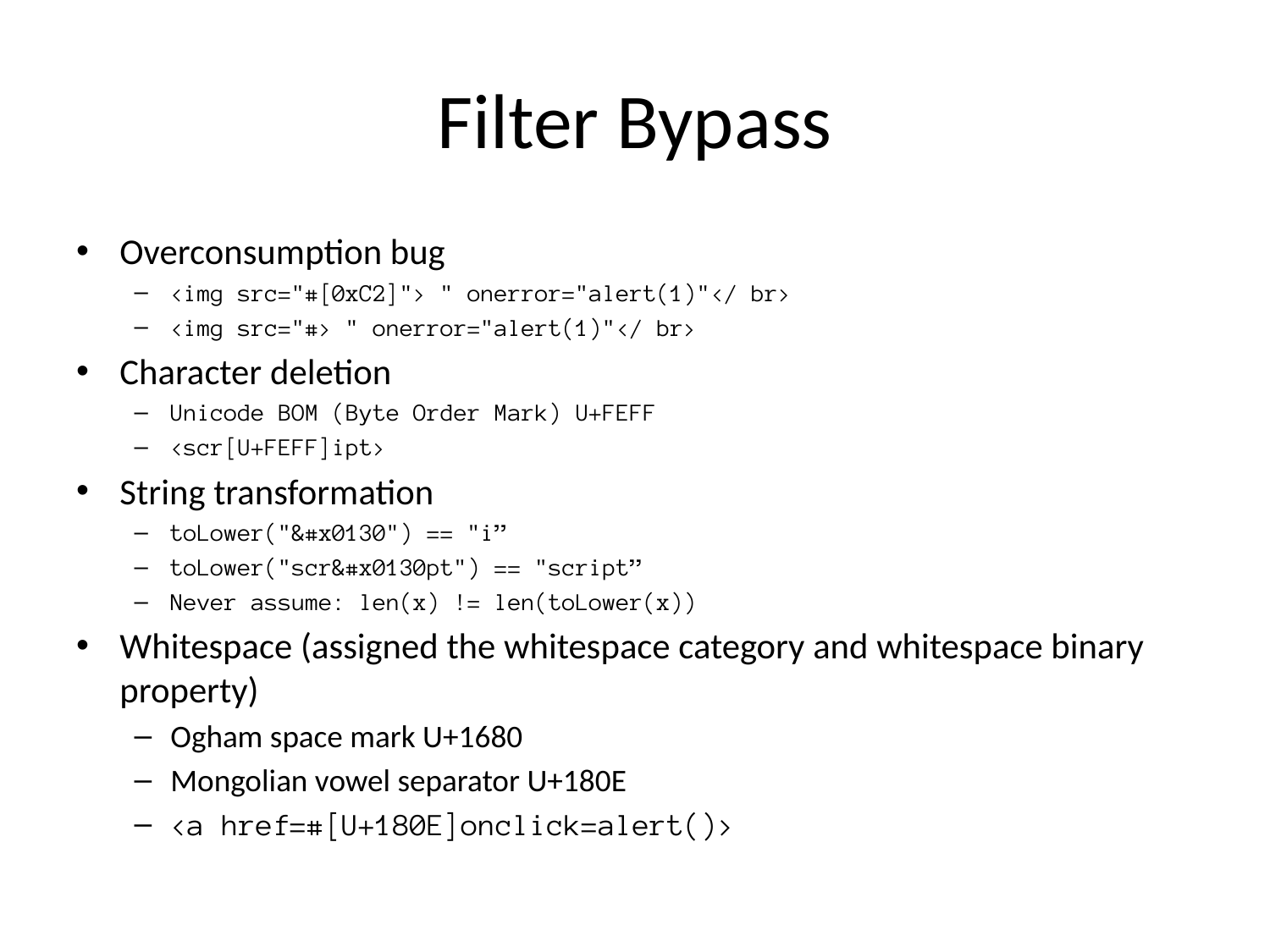

# Filter Bypass
Overconsumption bug
<img src="#[0xC2]"> " onerror="alert(1)"</ br>
<img src="#> " onerror="alert(1)"</ br>
Character deletion
Unicode BOM (Byte Order Mark) U+FEFF
<scr[U+FEFF]ipt>
String transformation
toLower("&#x0130") == "i”
toLower("scr&#x0130pt") == "script”
Never assume: len(x) != len(toLower(x))
Whitespace (assigned the whitespace category and whitespace binary property)
Ogham space mark U+1680
Mongolian vowel separator U+180E
<a href=#[U+180E]onclick=alert()>